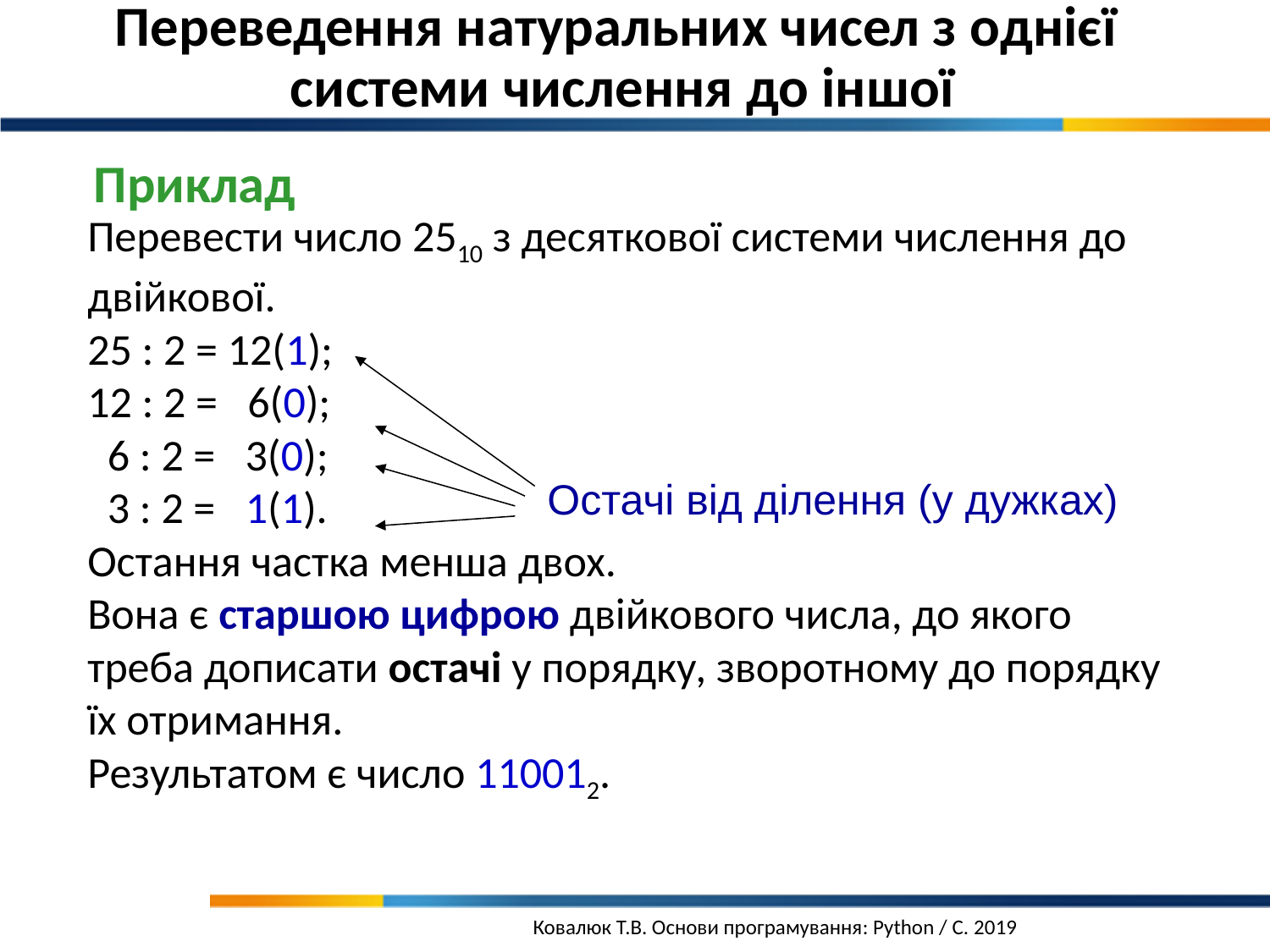

Переведення натуральних чисел з однієї
системи числення до іншої
Приклад
Перевести число 2510 з десяткової системи числення до двійкової.
25 : 2 = 12(1);
12 : 2 =   6(0);
  6 : 2 =   3(0);
  3 : 2 =   1(1).
Остання частка менша двох.
Вона є старшою цифрою двійкового числа, до якого треба дописати остачі у порядку, зворотному до порядку їх отримання.
Результатом є число 110012.

Остачі від ділення (у дужках)